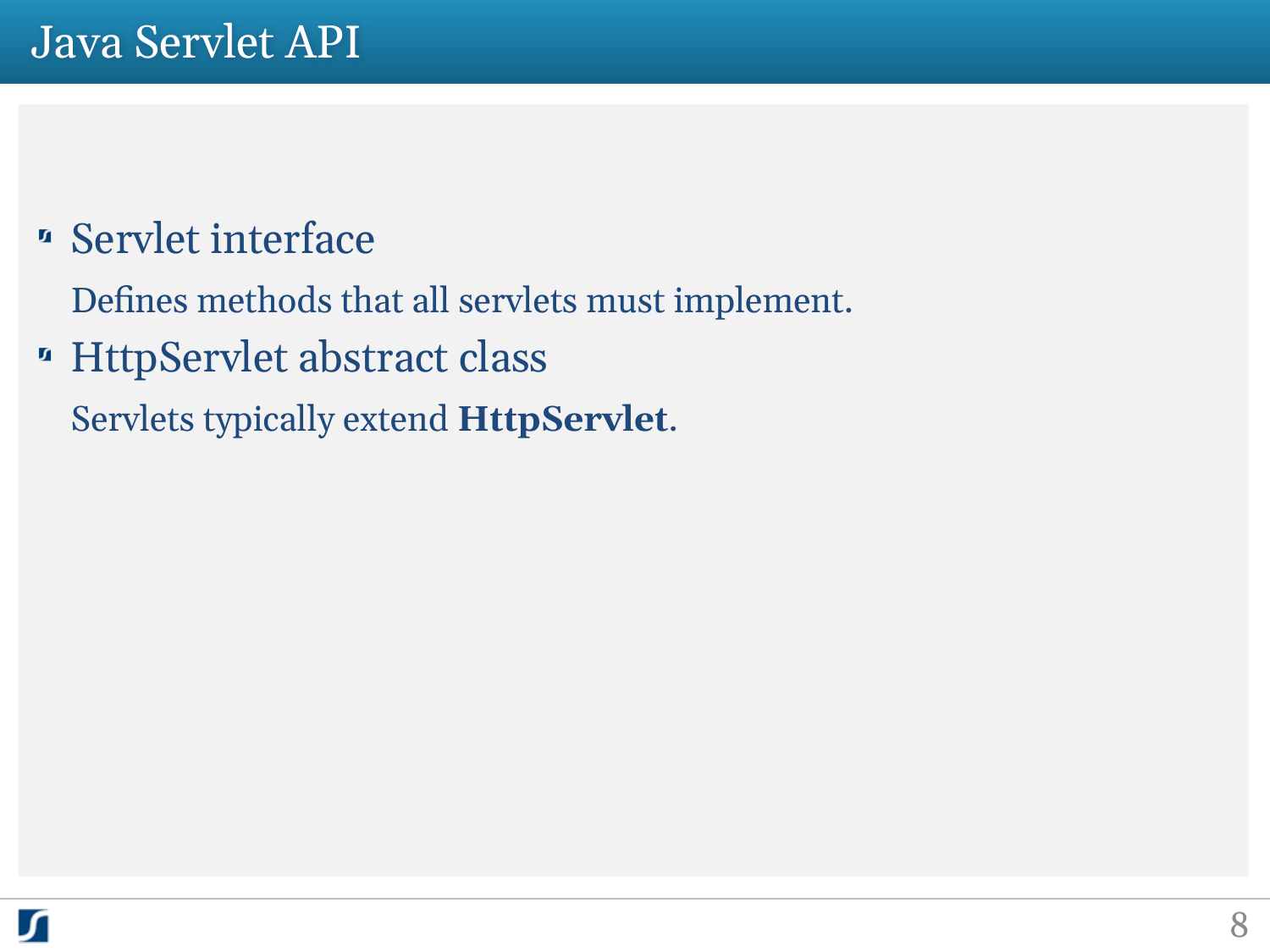

# Java Servlet API

Servlet interface
	Defines methods that all servlets must implement.
HttpServlet abstract class
	Servlets typically extend HttpServlet.

8